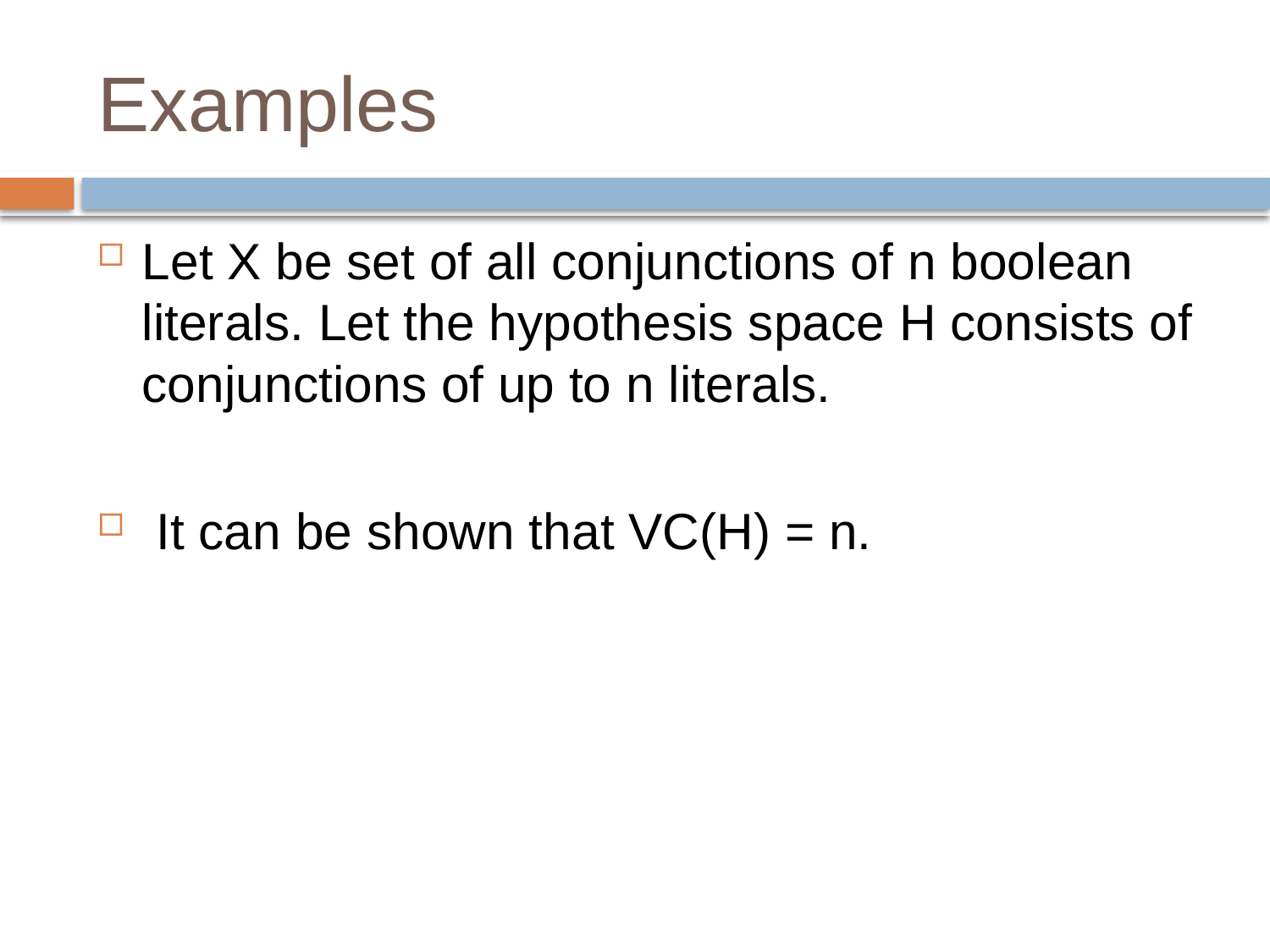

# Examples
Let X be set of all conjunctions of n boolean literals. Let the hypothesis space H consists of conjunctions of up to n literals.

 It can be shown that VC(H) = n.